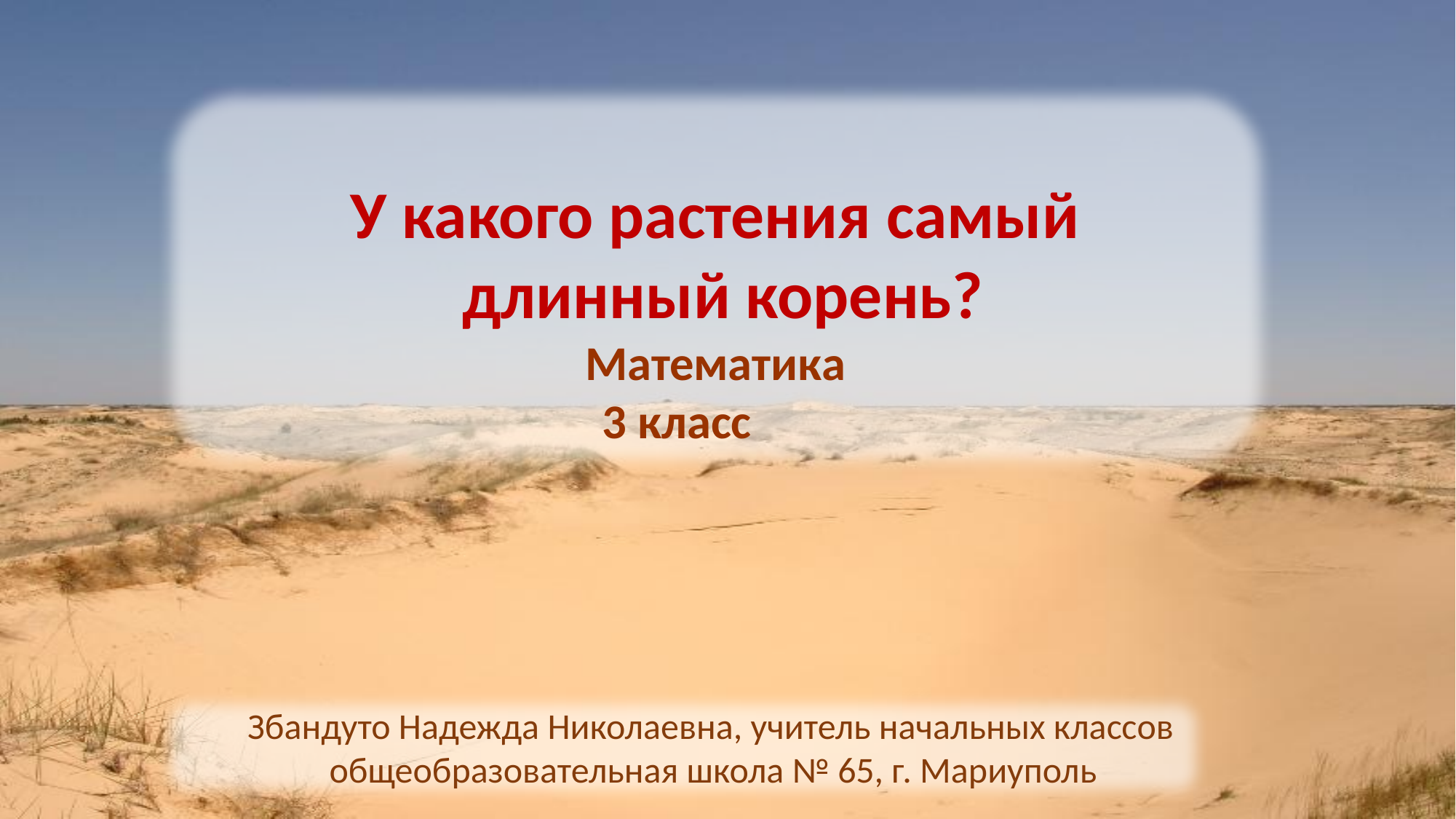

У какого растения самый
 длинный корень?
Математика
3 класс

         Збандуто Надежда Николаевна, учитель начальных классов
                   общеобразовательная школа № 65, г. Мариуполь